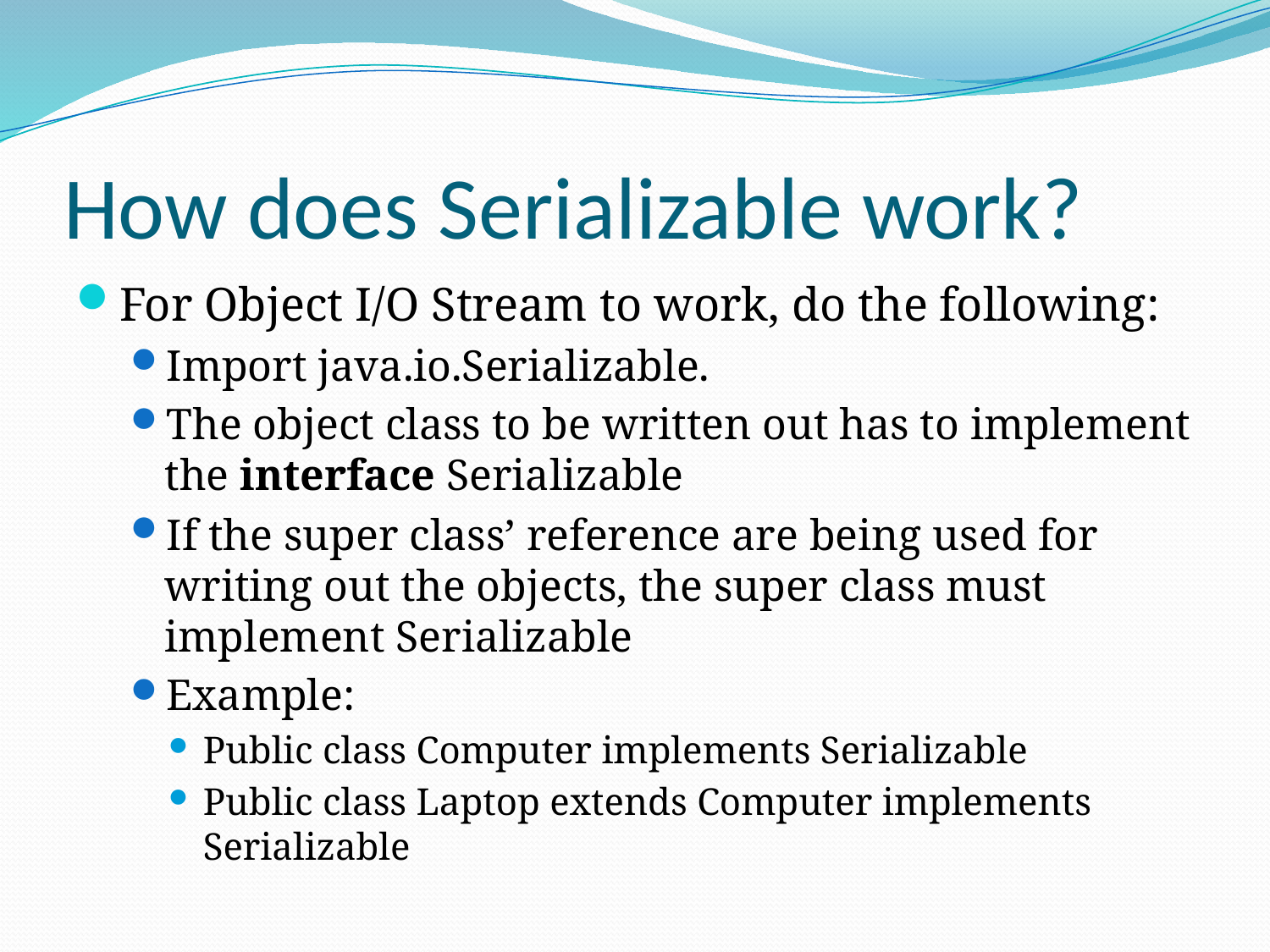

# How does Serializable work?
For Object I/O Stream to work, do the following:
Import java.io.Serializable.
The object class to be written out has to implement the interface Serializable
If the super class’ reference are being used for writing out the objects, the super class must implement Serializable
Example:
Public class Computer implements Serializable
Public class Laptop extends Computer implements Serializable